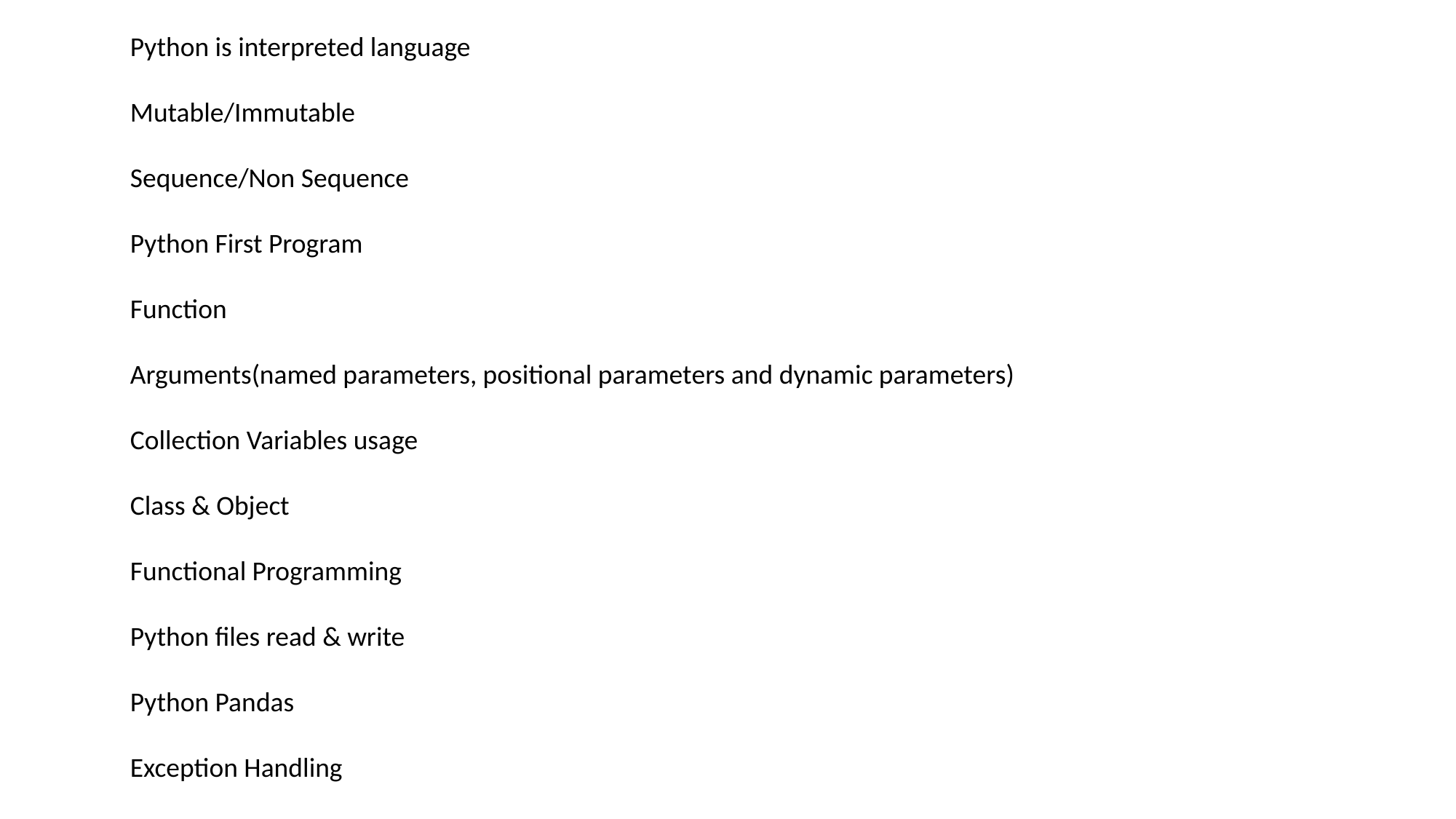

Python is interpreted language

Mutable/Immutable

Sequence/Non Sequence

Python First Program

Function

Arguments(named parameters, positional parameters and dynamic parameters)

Collection Variables usage

Class & Object

Functional Programming

Python files read & write

Python Pandas

Exception Handling